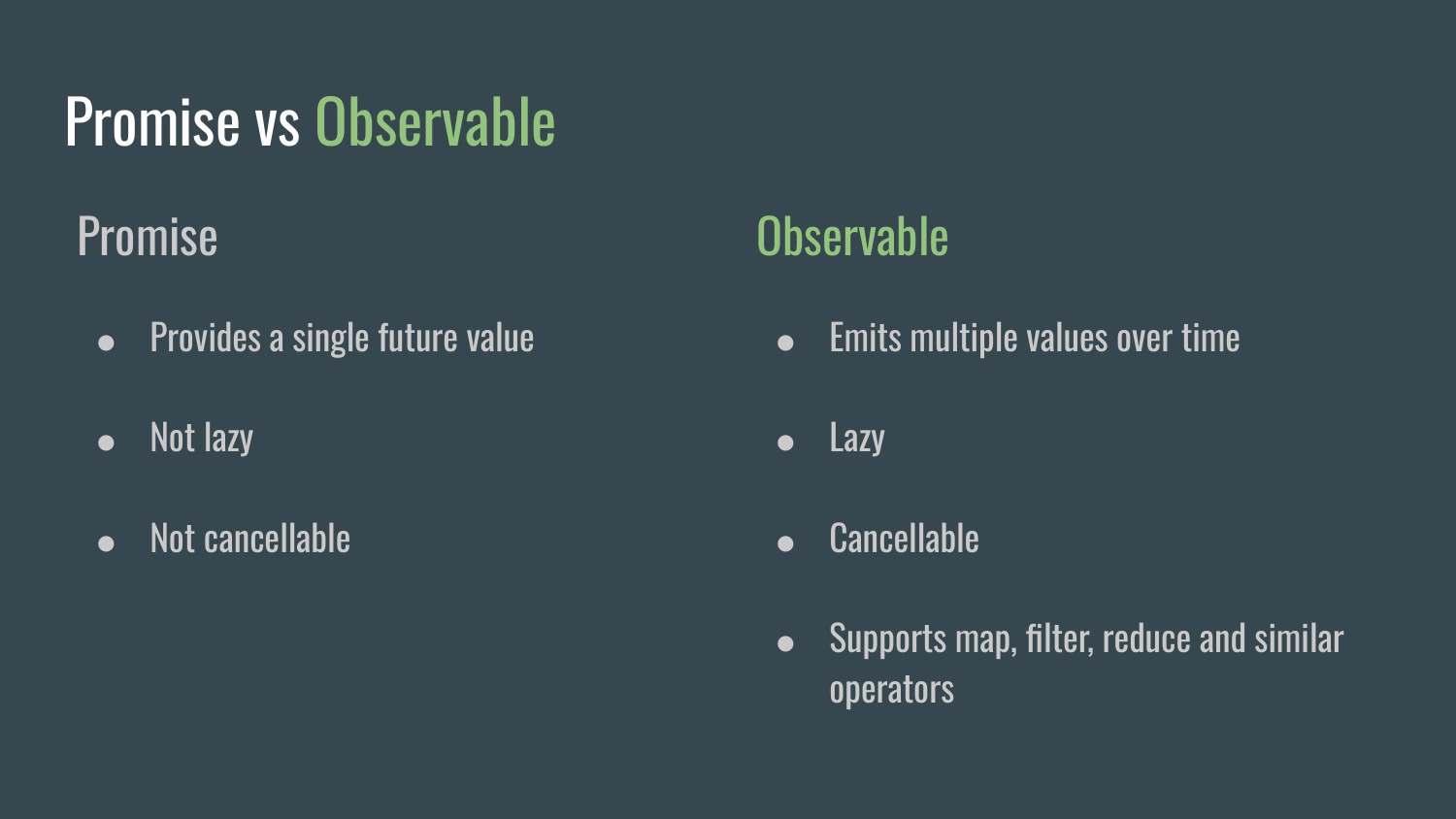

# Promise vs Observable
Promise
Provides a single future value
Not lazy
Not cancellable

Observable
Emits multiple values over time
Lazy
Cancellable
Supports map, filter, reduce and similar operators